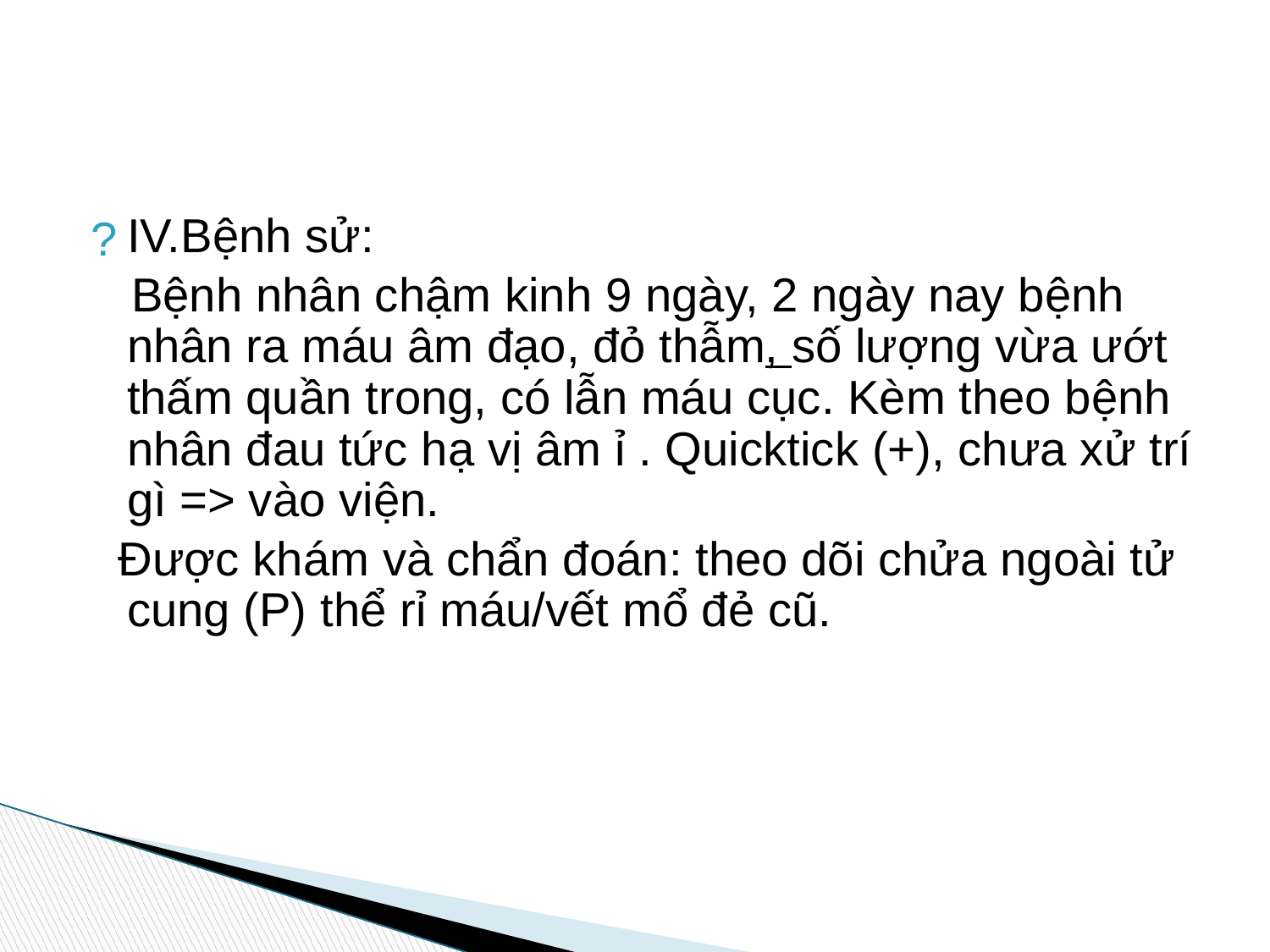

#
IV.Bệnh sử:
   Bệnh nhân chậm kinh 9 ngày, 2 ngày nay bệnh nhân ra máu âm đạo, đỏ thẫm, số lượng vừa ướt thấm quần trong, có lẫn máu cục. Kèm theo bệnh nhân đau tức hạ vị âm ỉ . Quicktick (+), chưa xử trí gì => vào viện.
  Được khám và chẩn đoán: theo dõi chửa ngoài tử cung (P) thể rỉ máu/vết mổ đẻ cũ.